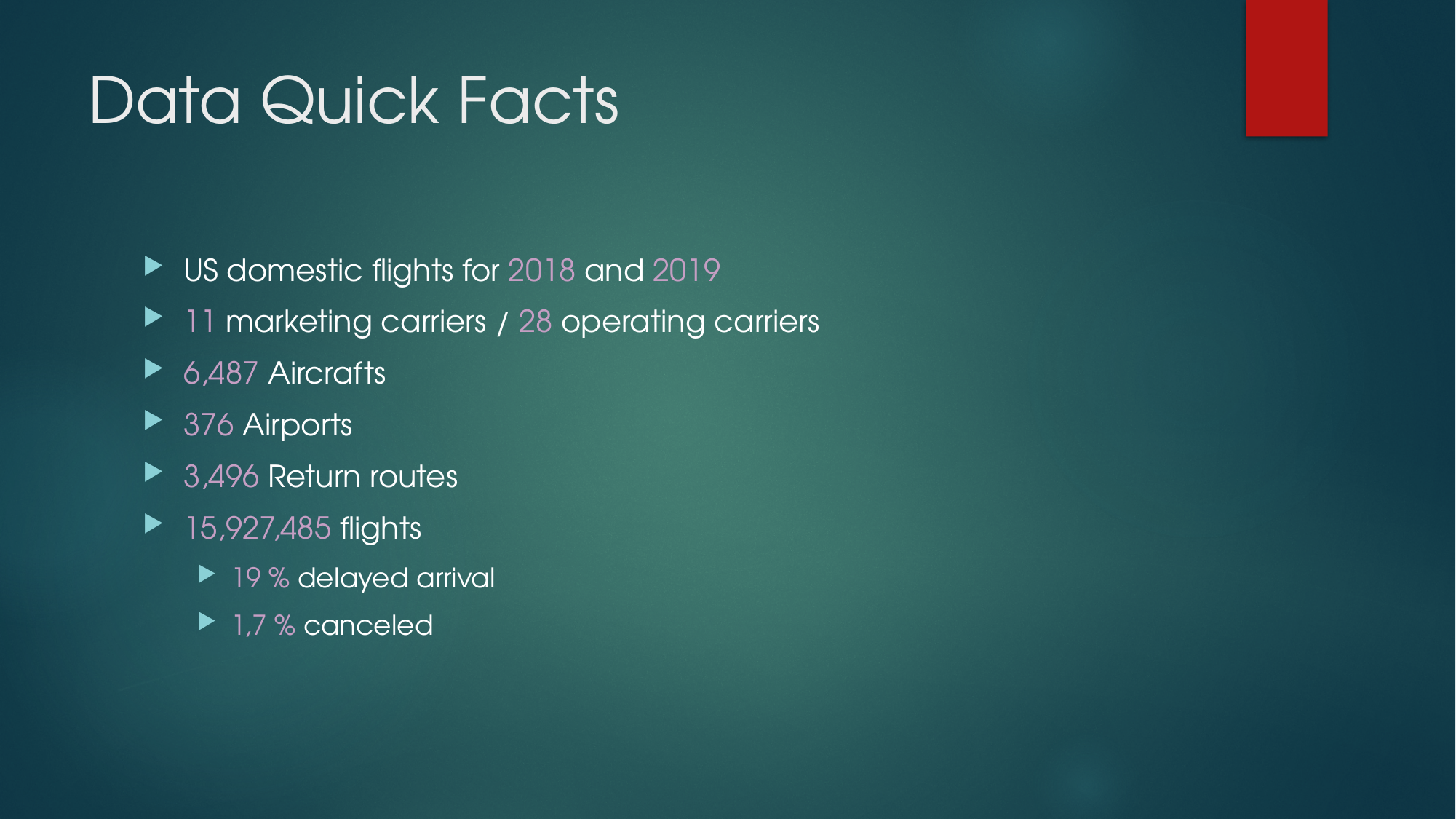

# Data Quick Facts
US domestic flights for 2018 and 2019
11 marketing carriers / 28 operating carriers
6,487 Aircrafts
376 Airports
3,496 Return routes
15,927,485 flights
19 % delayed arrival
1,7 % canceled